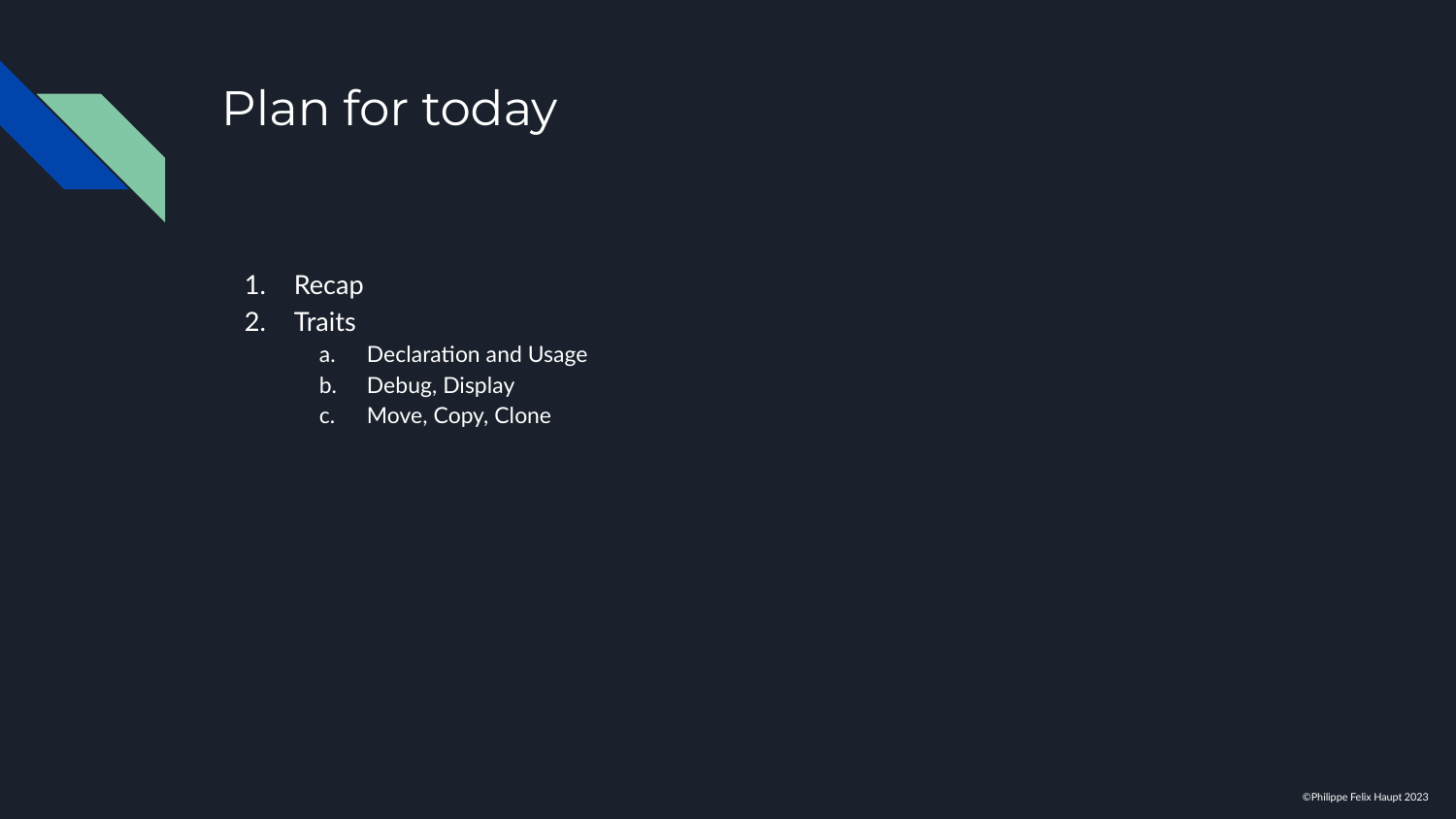

# Plan for today
Recap
Traits
Declaration and Usage
Debug, Display
Move, Copy, Clone
©Philippe Felix Haupt 2023